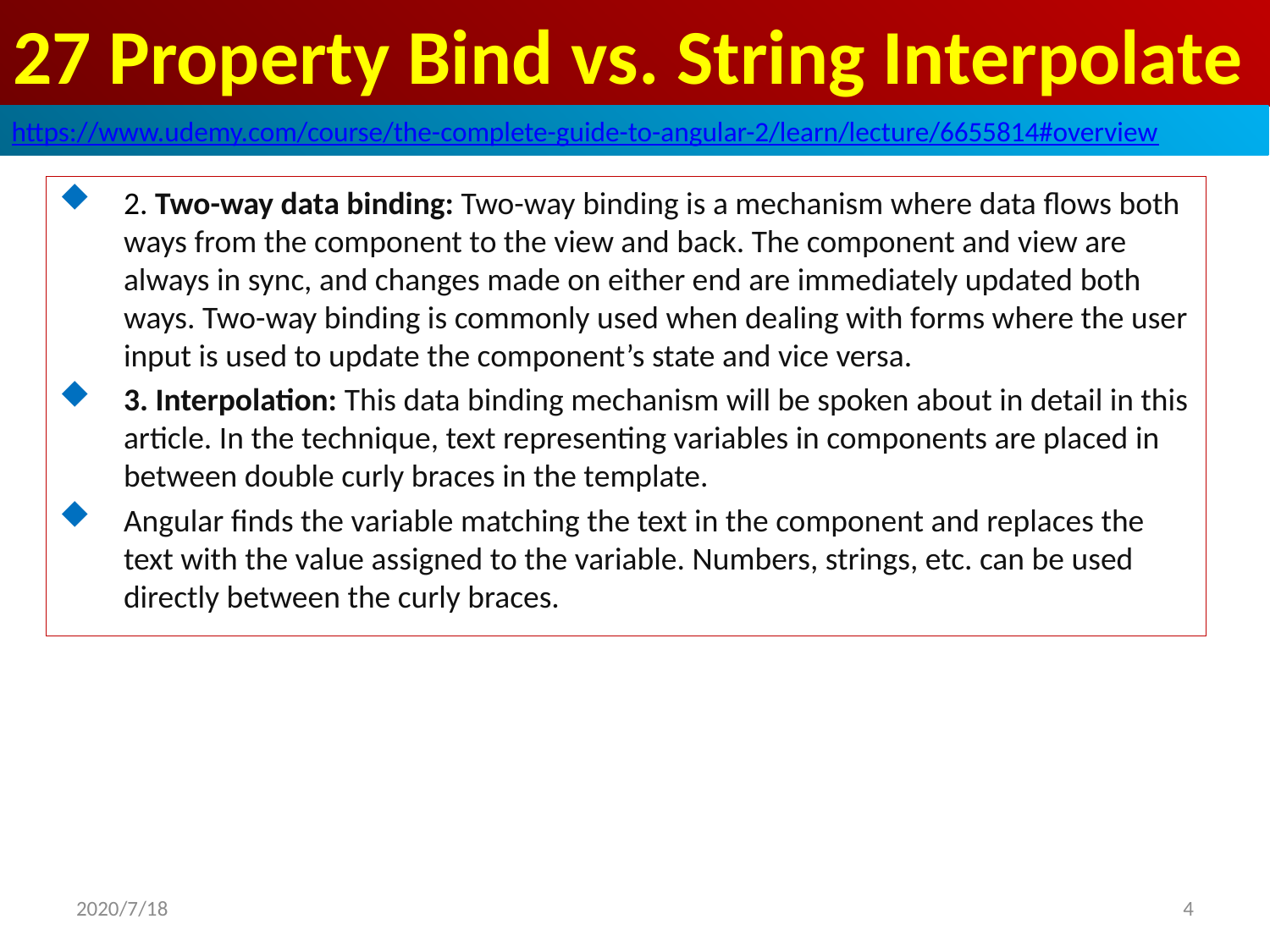

# 27 Property Bind vs. String Interpolate
https://www.udemy.com/course/the-complete-guide-to-angular-2/learn/lecture/6655814#overview
2. Two-way data binding: Two-way binding is a mechanism where data flows both ways from the component to the view and back. The component and view are always in sync, and changes made on either end are immediately updated both ways. Two-way binding is commonly used when dealing with forms where the user input is used to update the component’s state and vice versa.
3. Interpolation: This data binding mechanism will be spoken about in detail in this article. In the technique, text representing variables in components are placed in between double curly braces in the template.
Angular finds the variable matching the text in the component and replaces the text with the value assigned to the variable. Numbers, strings, etc. can be used directly between the curly braces.

4
2020/7/18